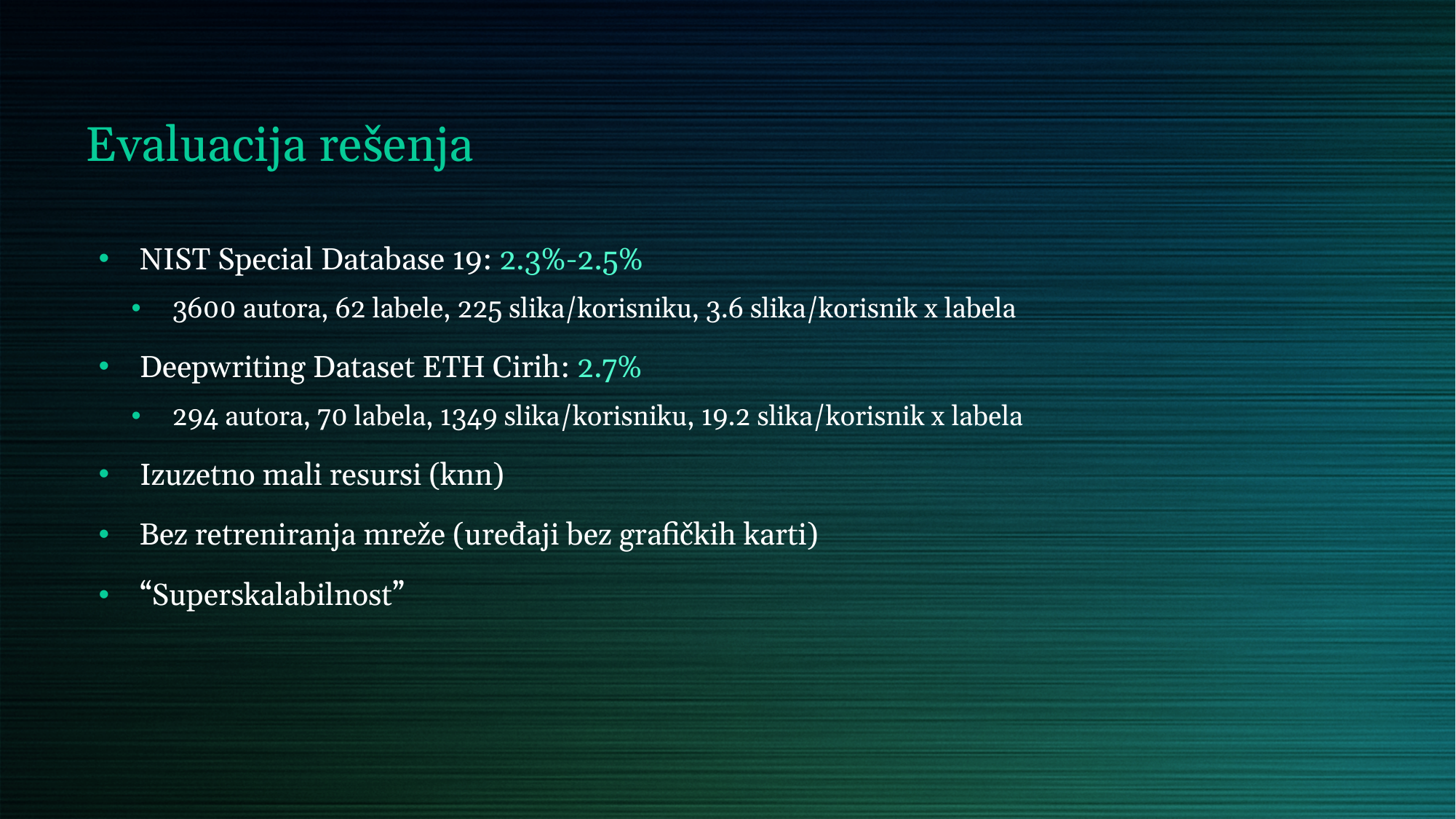

Evaluacija rešenja

NIST Special Database 19: 2.3%-2.5%
3600 autora, 62 labele, 225 slika/korisniku, 3.6 slika/korisnik x labela
Deepwriting Dataset ETH Cirih: 2.7%
294 autora, 70 labela, 1349 slika/korisniku, 19.2 slika/korisnik x labela
Izuzetno mali resursi (knn)
Bez retreniranja mreže (uređaji bez grafičkih karti)
“Superskalabilnost”